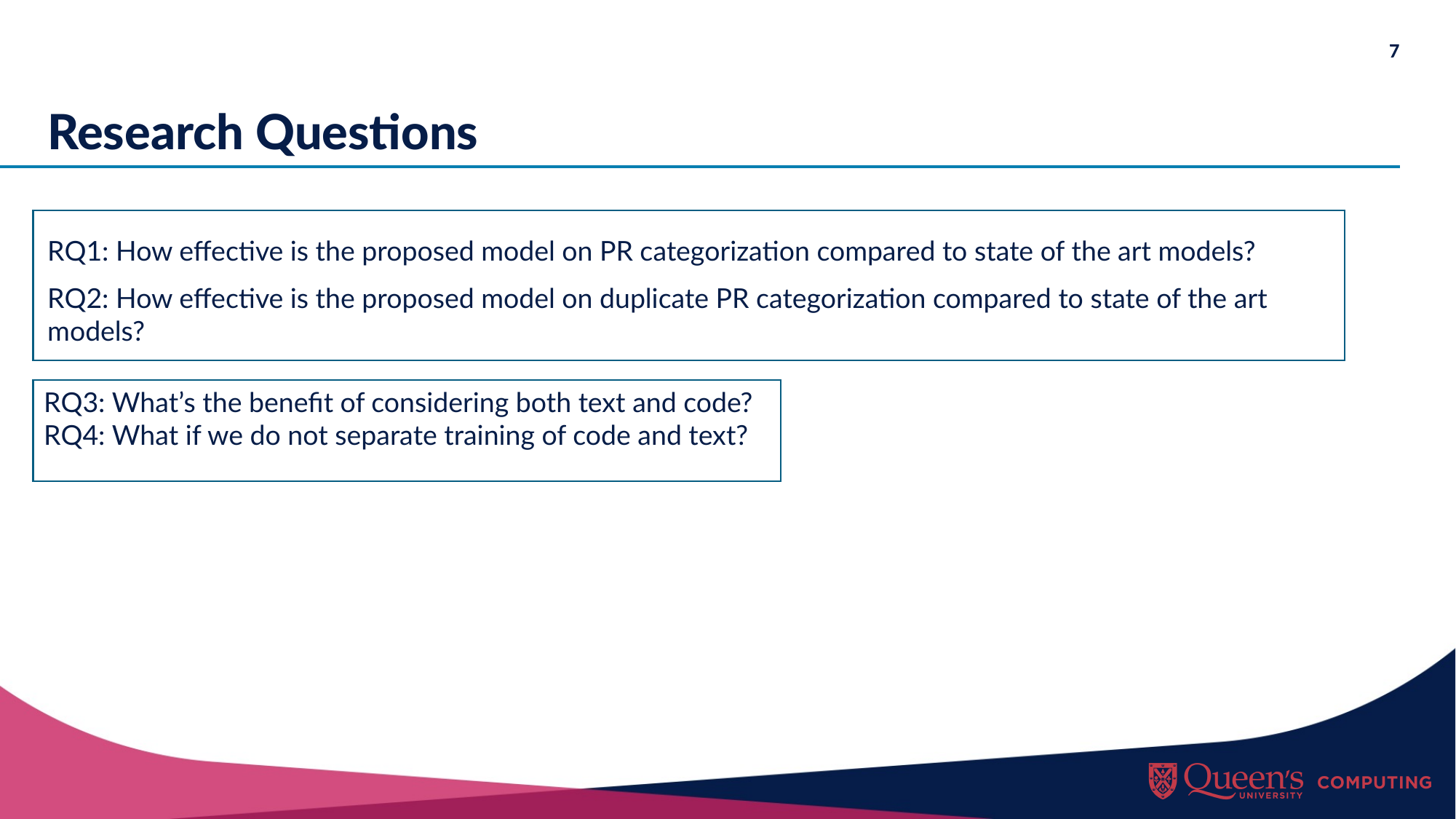

# Research Questions

RQ1: How effective is the proposed model on PR categorization compared to state of the art models?
RQ2: How effective is the proposed model on duplicate PR categorization compared to state of the art models?

RQ3: What’s the benefit of considering both text and code?
RQ4: What if we do not separate training of code and text?